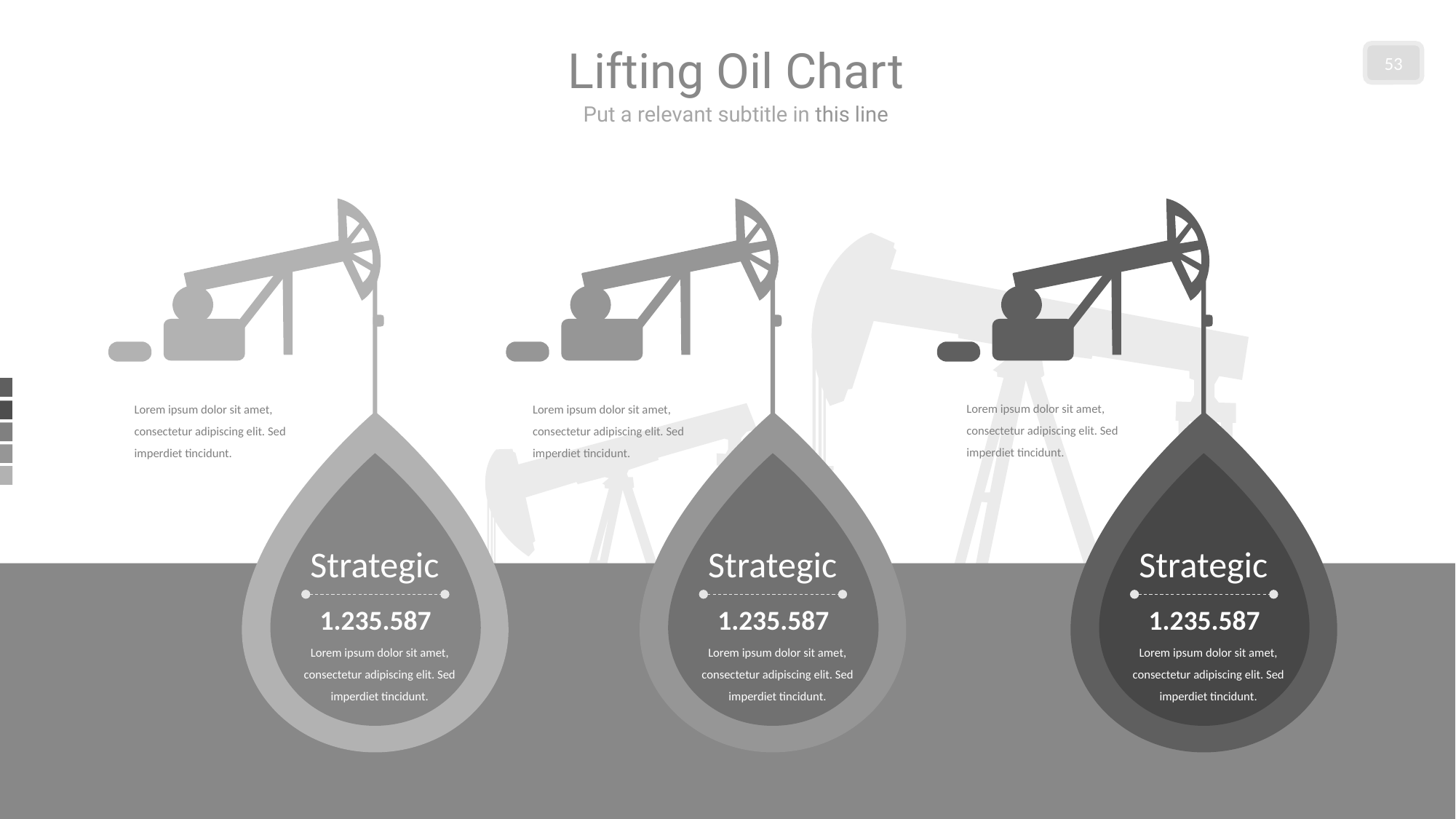

Lifting Oil Chart
53
Put a relevant subtitle in this line

Strategic
1.235.587
Lorem ipsum dolor sit amet, consectetur adipiscing elit. Sed imperdiet tincidunt.

Strategic
1.235.587
Lorem ipsum dolor sit amet, consectetur adipiscing elit. Sed imperdiet tincidunt.

Strategic
1.235.587
Lorem ipsum dolor sit amet, consectetur adipiscing elit. Sed imperdiet tincidunt.

Lorem ipsum dolor sit amet, consectetur adipiscing elit. Sed imperdiet tincidunt.
Lorem ipsum dolor sit amet, consectetur adipiscing elit. Sed imperdiet tincidunt.
Lorem ipsum dolor sit amet, consectetur adipiscing elit. Sed imperdiet tincidunt.